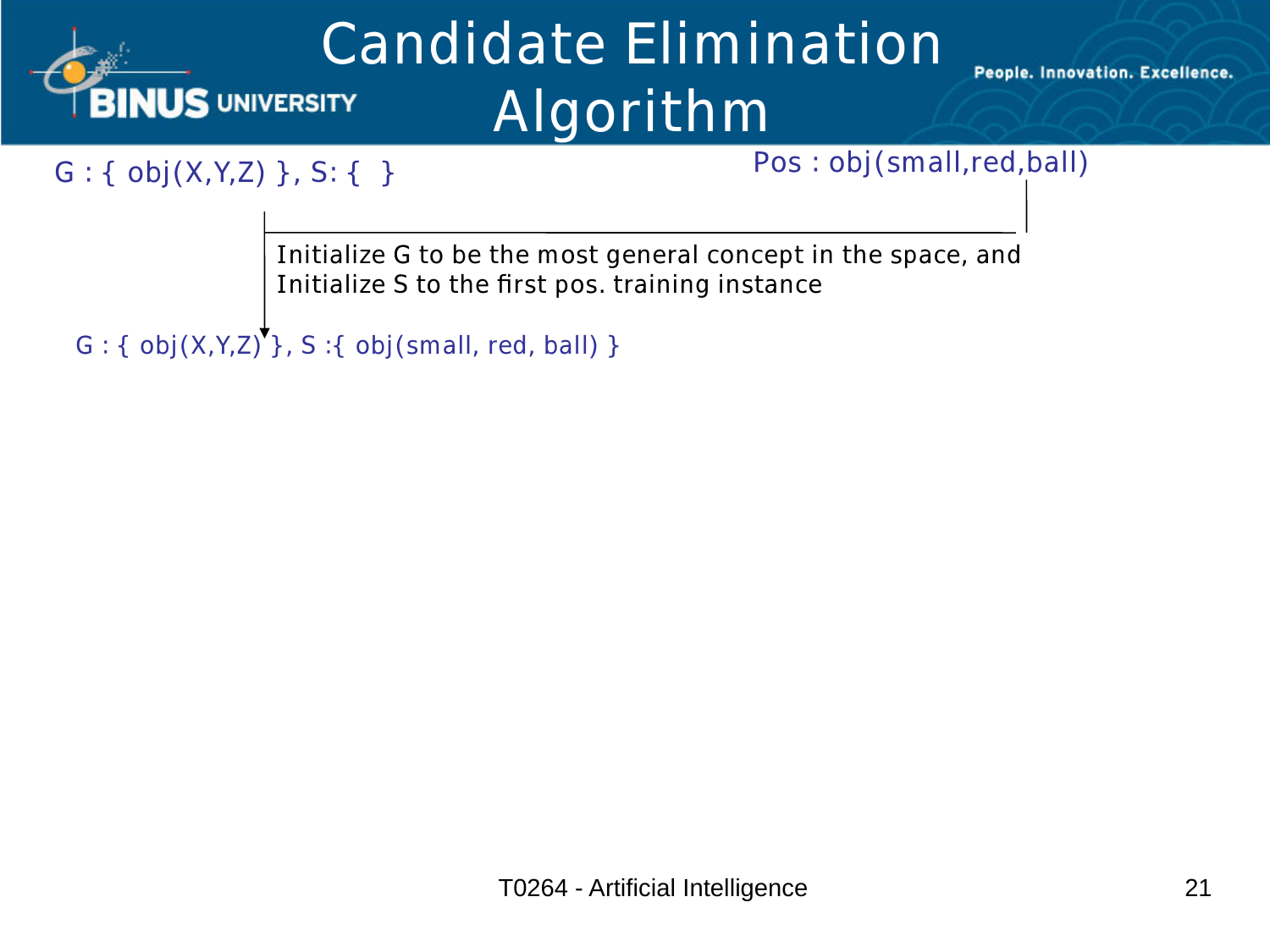

Candidate Elimination
Algorithm
Pos : obj(small,red,ball)
G : { obj(X,Y,Z) }, S: {  }

Initialize G to be the most general concept in the space, and
Initialize S to the first pos. training instance
G : { obj(X,Y,Z) }, S :{ obj(small, red, ball) }
T0264 - Artificial Intelligence
21